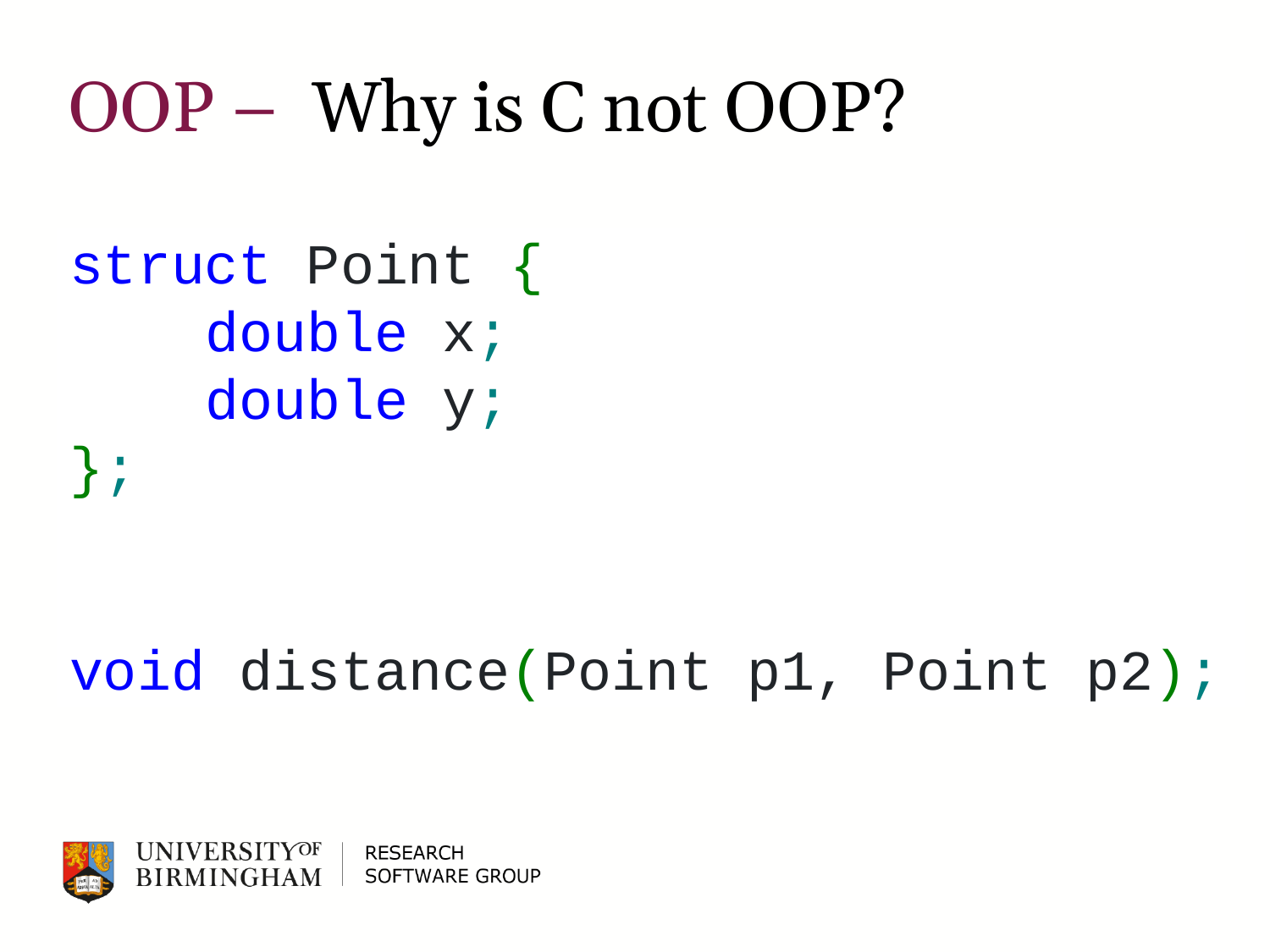

# OOP –  Why is C not OOP?
struct Point {
    double x;
    double y;
};

void distance(Point p1, Point p2);